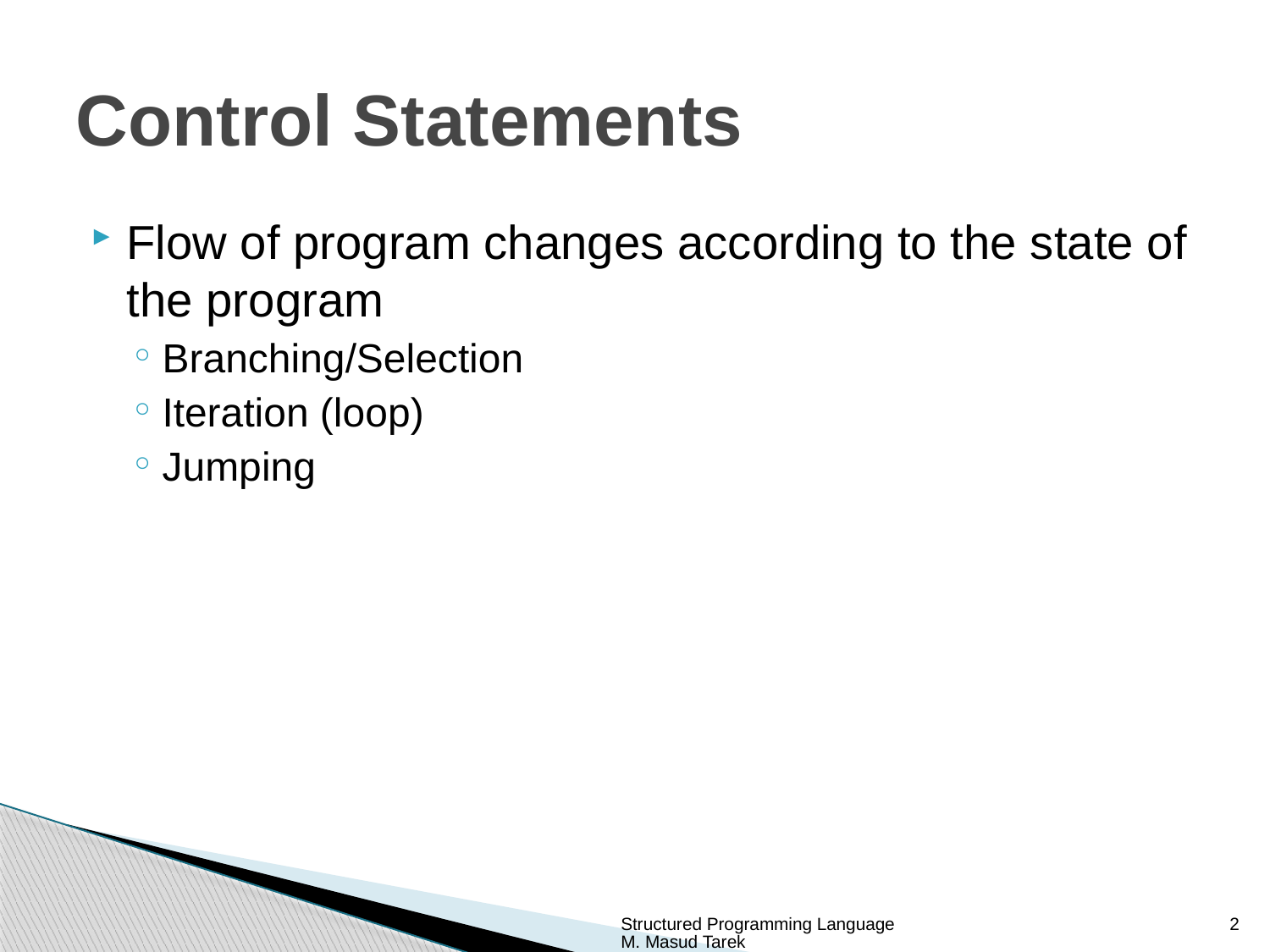

# Control Statements
Flow of program changes according to the state of the program
Branching/Selection
Iteration (loop)
Jumping
Structured Programming Language     M. Masud Tarek
2